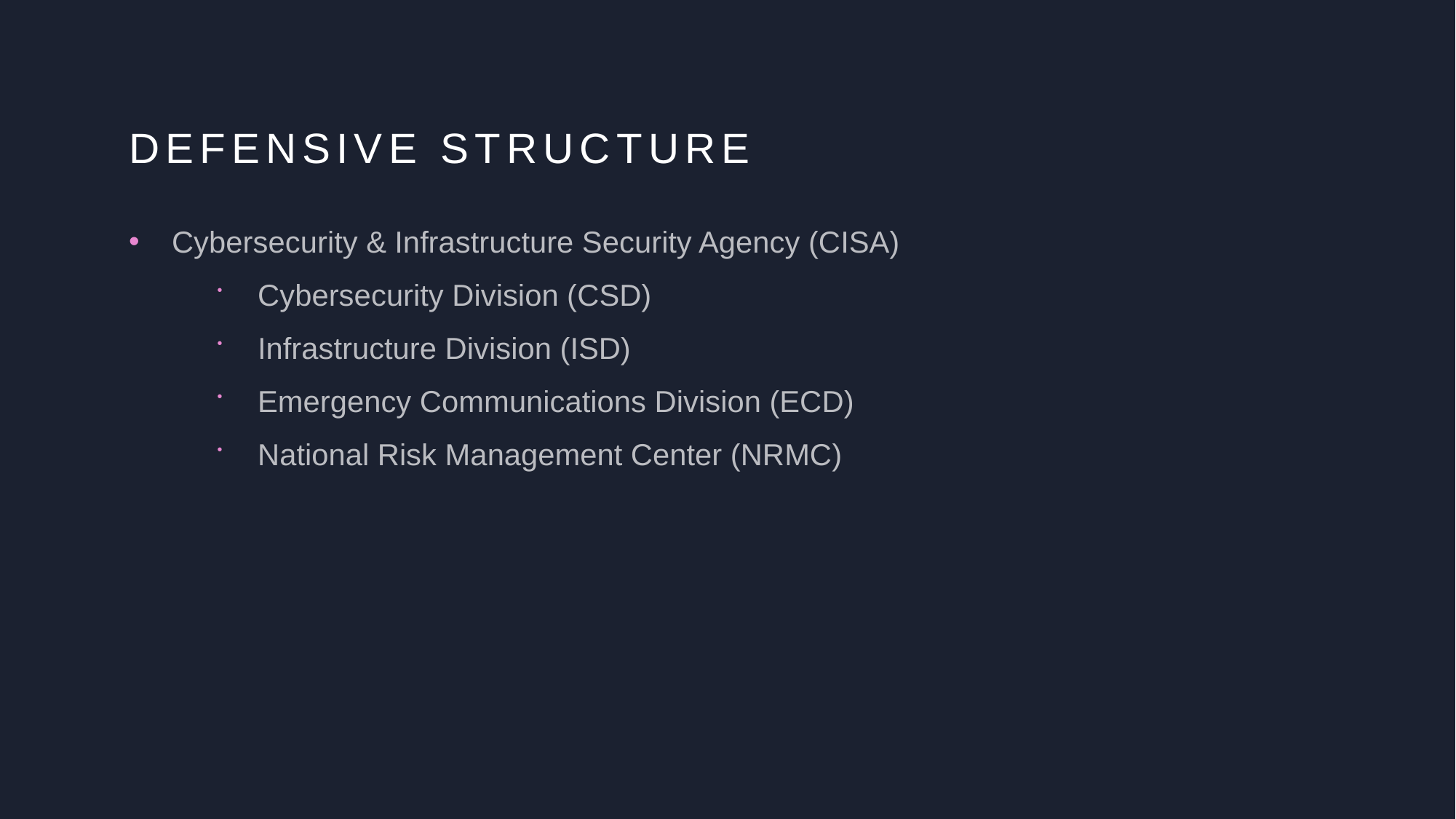

# Defensive STRUCTURE
Cybersecurity & Infrastructure Security Agency (CISA)
Cybersecurity Division (CSD)
Infrastructure Division (ISD)
Emergency Communications Division (ECD)
National Risk Management Center (NRMC)